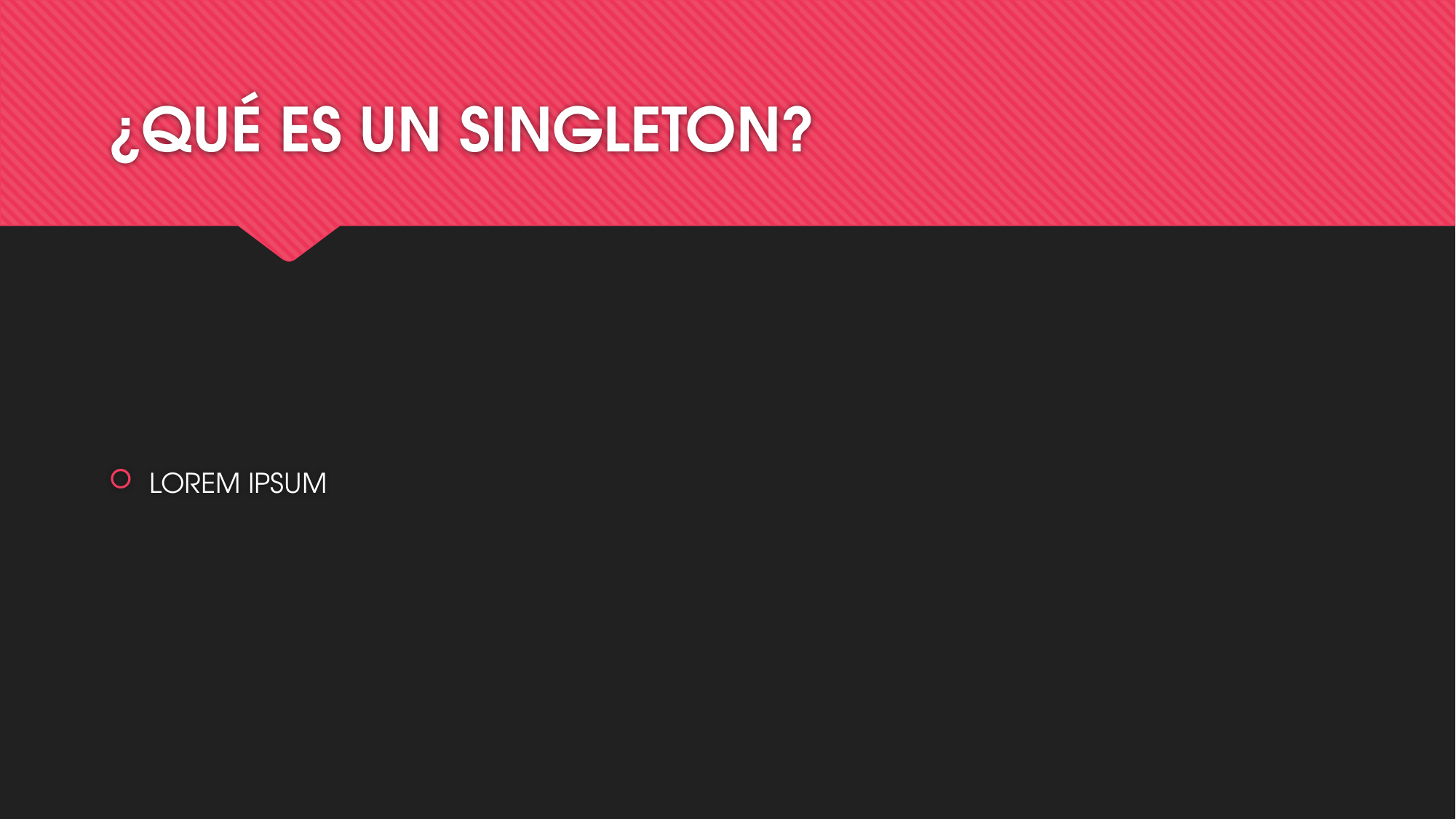

# ¿QUÉ ES UN SINGLETON?
LOREM IPSUM